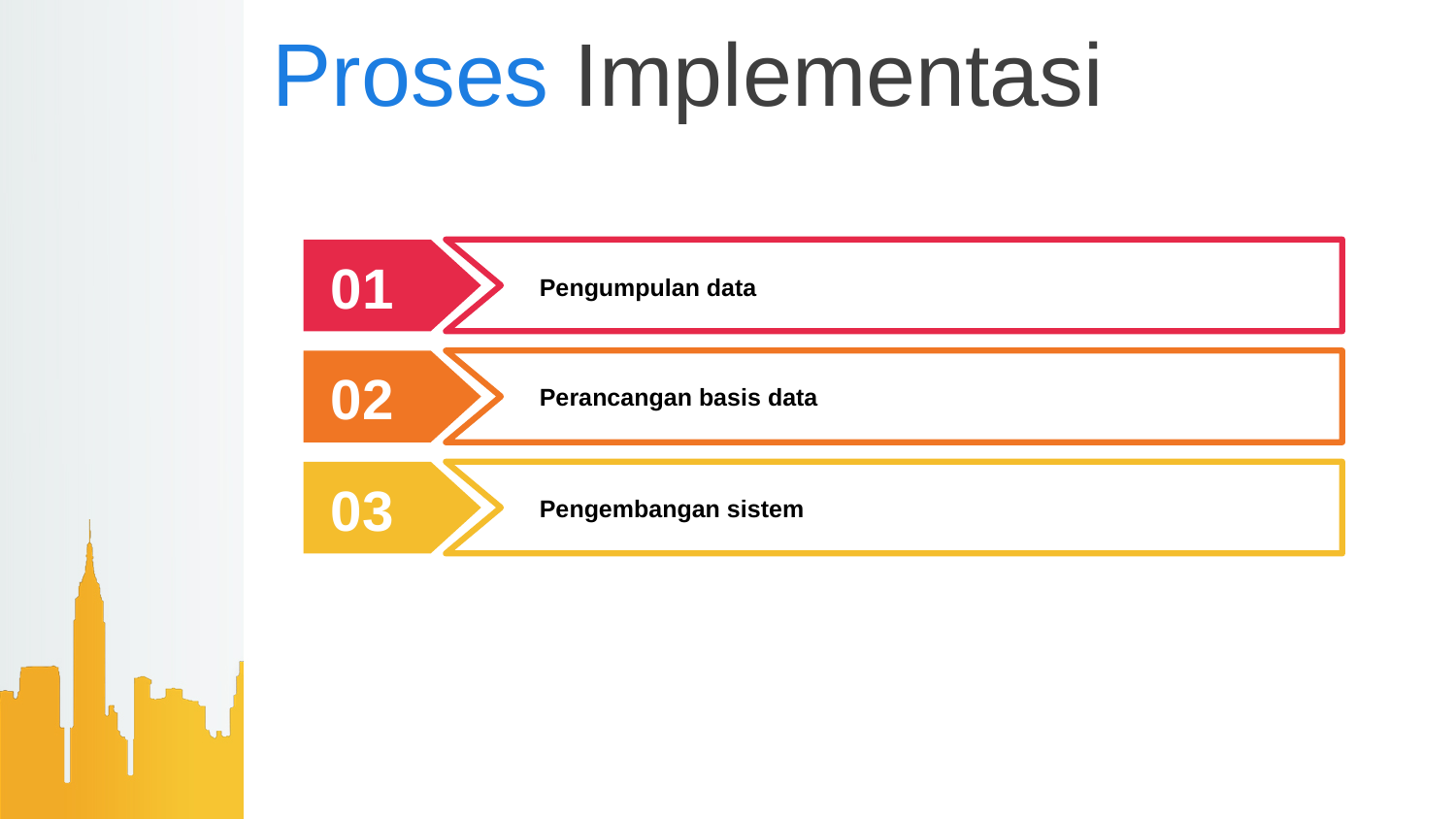

# Proses Implementasi

01
Pengumpulan data

02
Perancangan basis data

03
Pengembangan sistem